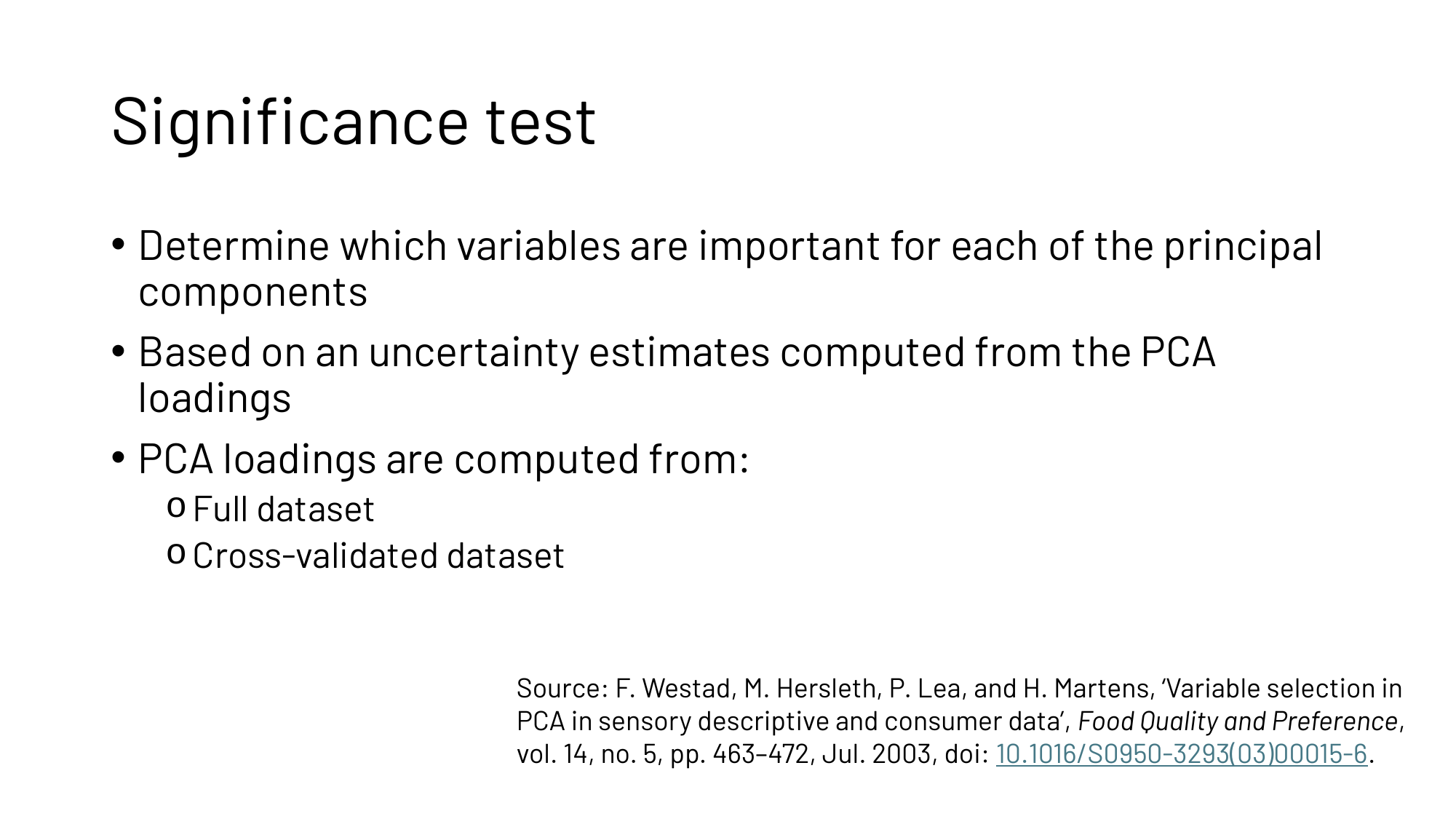

# Significance test
Determine which variables are important for each of the principal components
Based on an uncertainty estimates computed from the PCA loadings
PCA loadings are computed from:
Full dataset
Cross-validated dataset
Source: F. Westad, M. Hersleth, P. Lea, and H. Martens, ‘Variable selection in PCA in sensory descriptive and consumer data’, Food Quality and Preference, vol. 14, no. 5, pp. 463–472, Jul. 2003, doi: 10.1016/S0950-3293(03)00015-6.